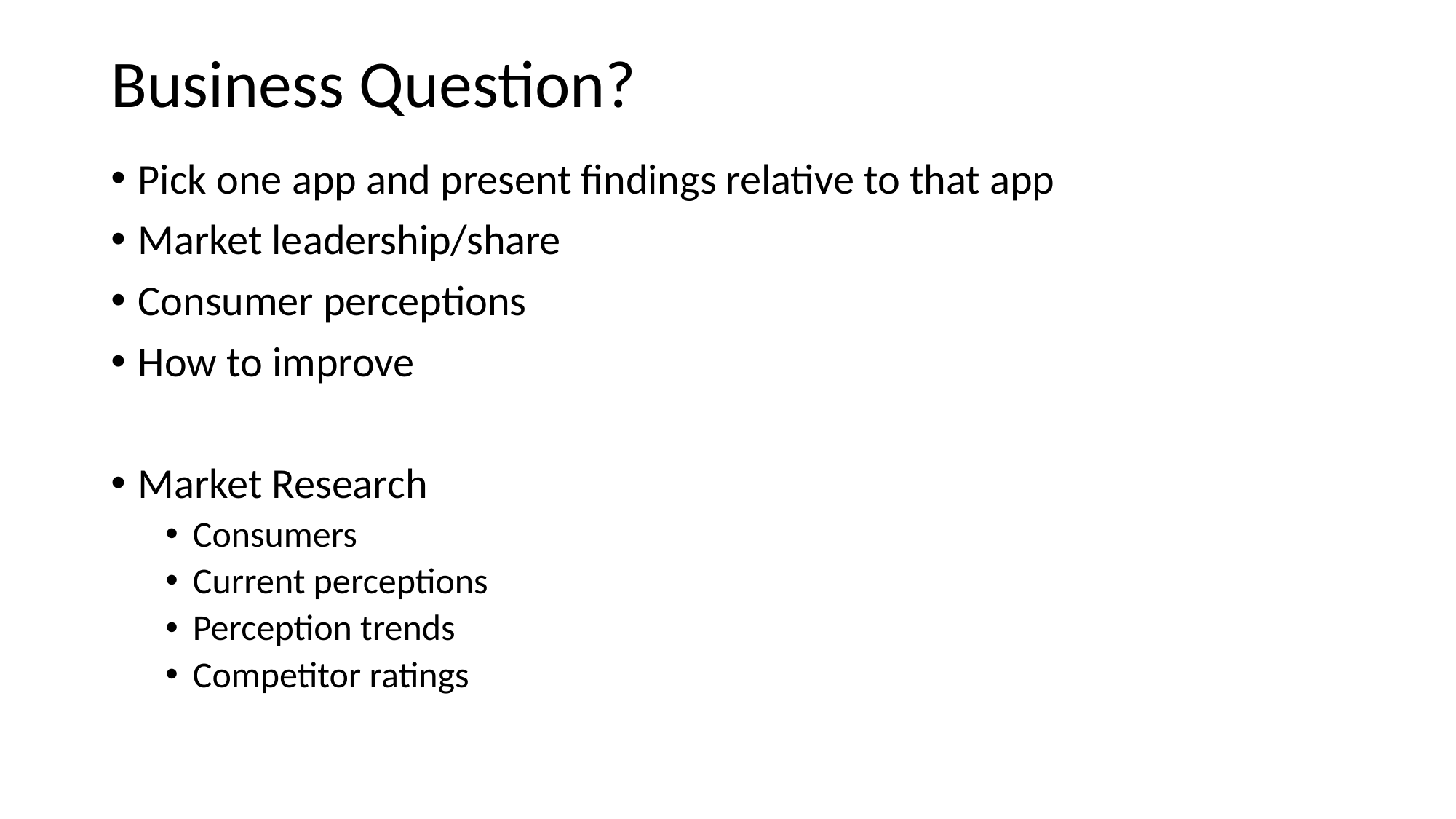

# Business Question?
Pick one app and present findings relative to that app
Market leadership/share
Consumer perceptions
How to improve

Market Research
Consumers
Current perceptions
Perception trends
Competitor ratings